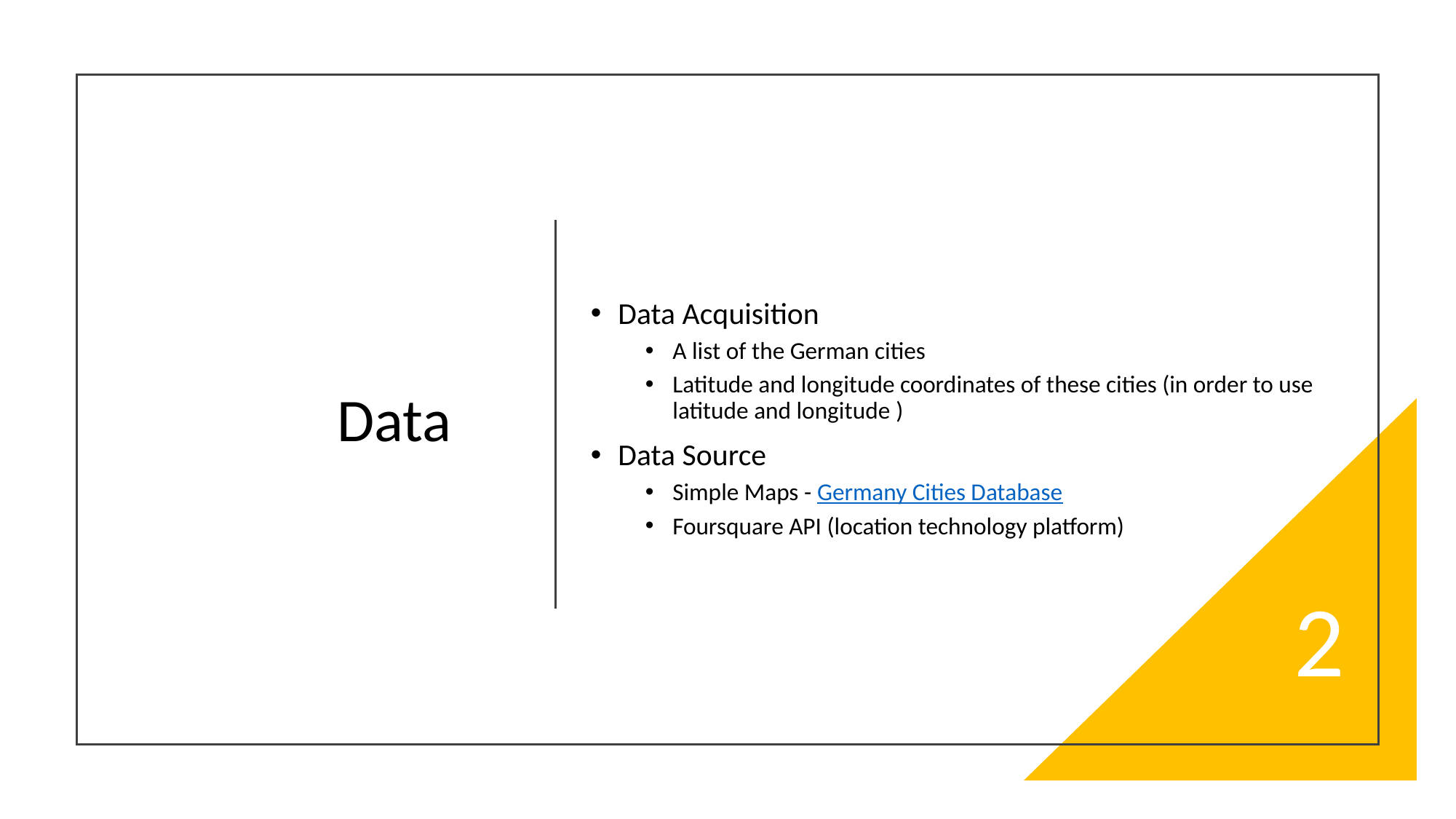

# Data

Data Acquisition
A list of the German cities
Latitude and longitude coordinates of these cities (in order to use latitude and longitude )
Data Source
Simple Maps - Germany Cities Database
Foursquare API (location technology platform)

2